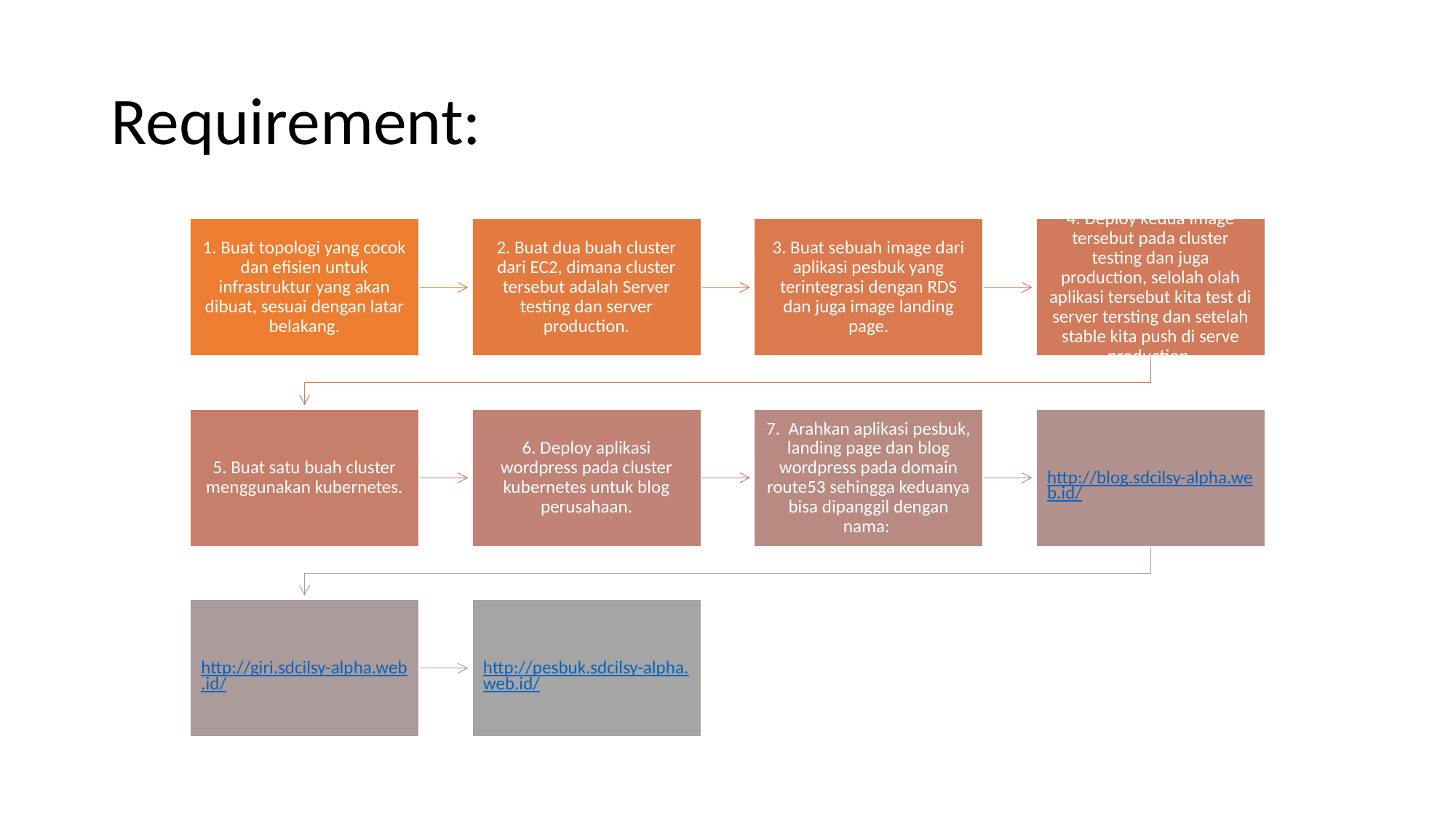

# Requirement:

1. Buat topologi yang cocok dan efisien untuk infrastruktur yang akan dibuat, sesuai dengan latar belakang.

2. Buat dua buah cluster dari EC2, dimana cluster tersebut adalah Server testing dan server production.

3. Buat sebuah image dari aplikasi pesbuk yang terintegrasi dengan RDS dan juga image landing page.

4. Deploy kedua image tersebut pada cluster testing dan juga production, selolah olah aplikasi tersebut kita test di server tersting dan setelah stable kita push di serve production.

5. Buat satu buah cluster menggunakan kubernetes.

6. Deploy aplikasi wordpress pada cluster kubernetes untuk blog perusahaan.

7.  Arahkan aplikasi pesbuk, landing page dan blog wordpress pada domain route53 sehingga keduanya bisa dipanggil dengan nama:

http://blog.sdcilsy-alpha.web.id/

http://giri.sdcilsy-alpha.web.id/
http://pesbuk.sdcilsy-alpha.web.id/